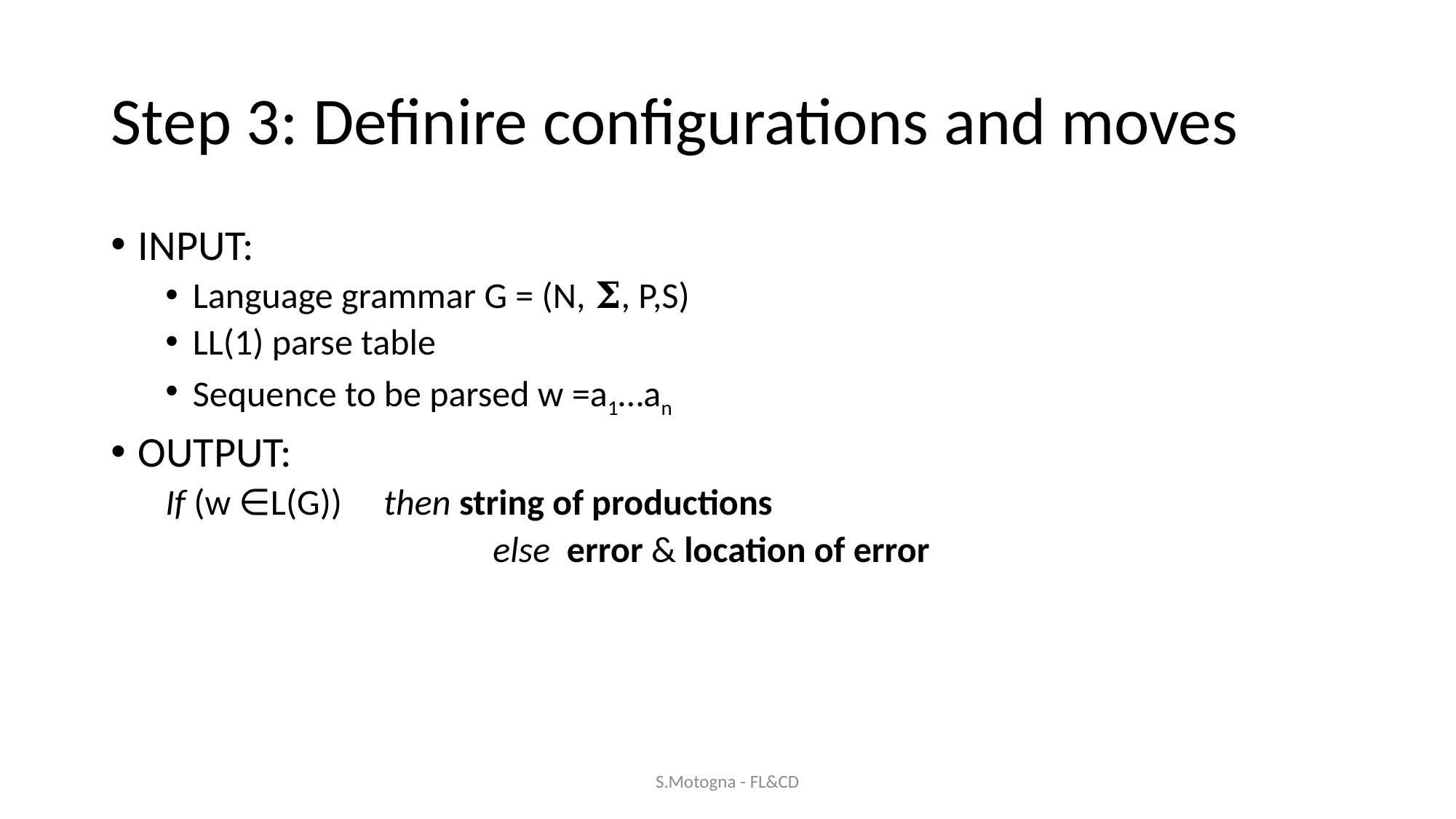

# Step 3: Definire configurations and moves
INPUT:
Language grammar G = (N, 𝚺, P,S)
LL(1) parse table
Sequence to be parsed w =a1…an
OUTPUT:
If (w ∈L(G)) 	then string of productions
			else  error & location of error
S.Motogna - FL&CD